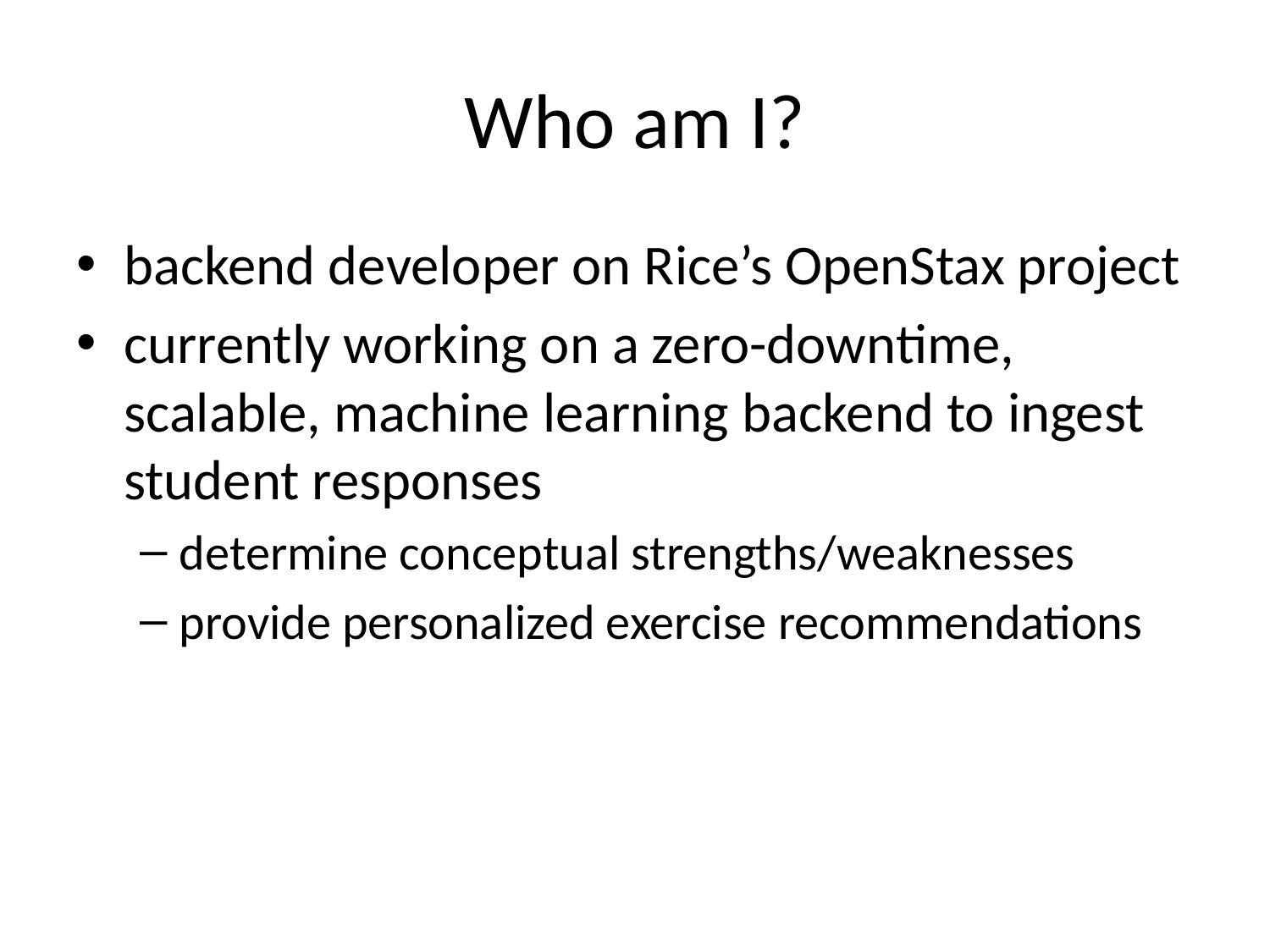

# Who am I?
backend developer on Rice’s OpenStax project
currently working on a zero-downtime, scalable, machine learning backend to ingest student responses
determine conceptual strengths/weaknesses
provide personalized exercise recommendations